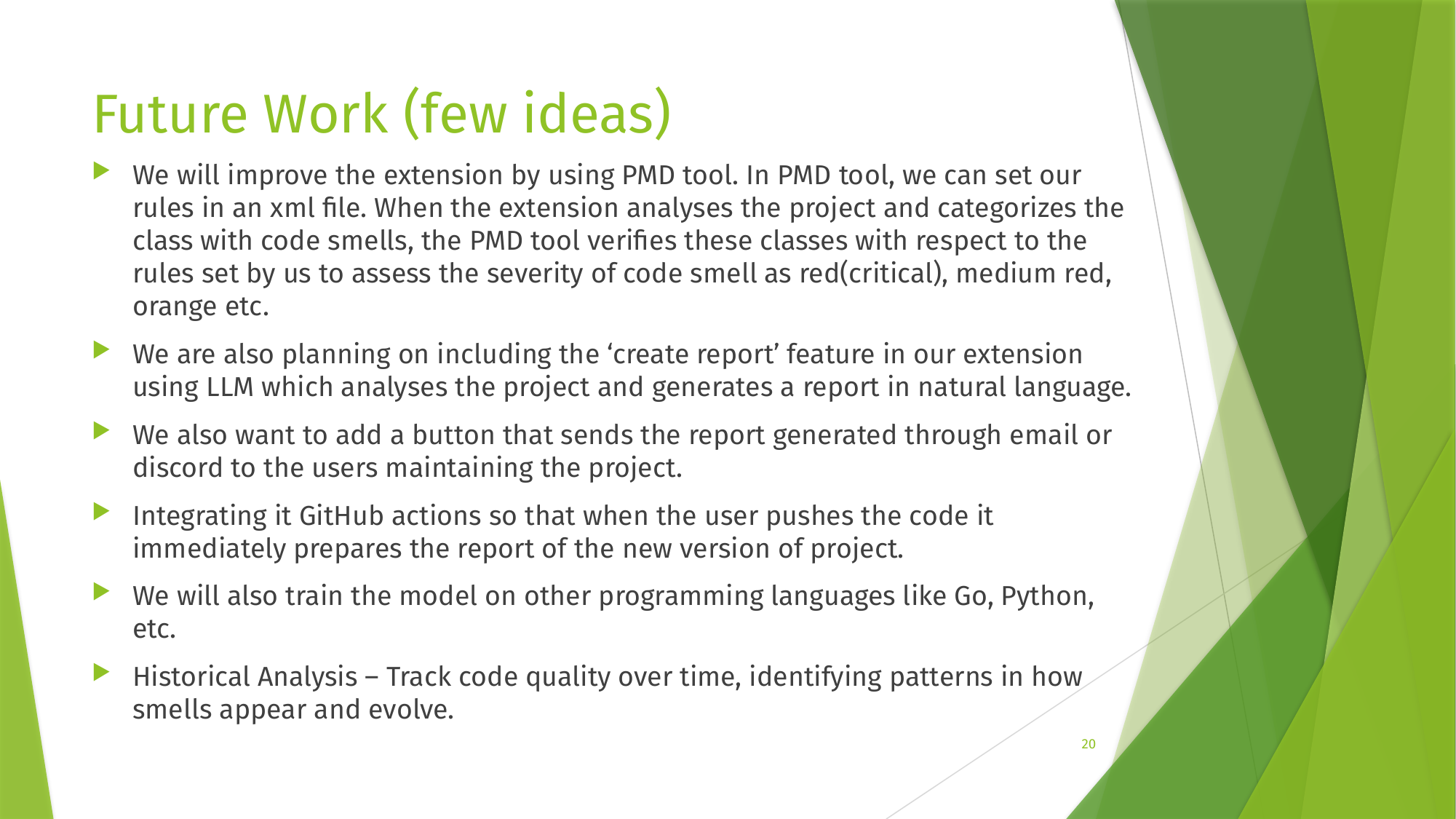

# Future Work (few ideas)
We will improve the extension by using PMD tool. In PMD tool, we can set our rules in an xml file. When the extension analyses the project and categorizes the class with code smells, the PMD tool verifies these classes with respect to the rules set by us to assess the severity of code smell as red(critical), medium red, orange etc.
We are also planning on including the ‘create report’ feature in our extension using LLM which analyses the project and generates a report in natural language.
We also want to add a button that sends the report generated through email or discord to the users maintaining the project.
Integrating it GitHub actions so that when the user pushes the code it immediately prepares the report of the new version of project.
We will also train the model on other programming languages like Go, Python, etc.
Historical Analysis – Track code quality over time, identifying patterns in how smells appear and evolve.

20